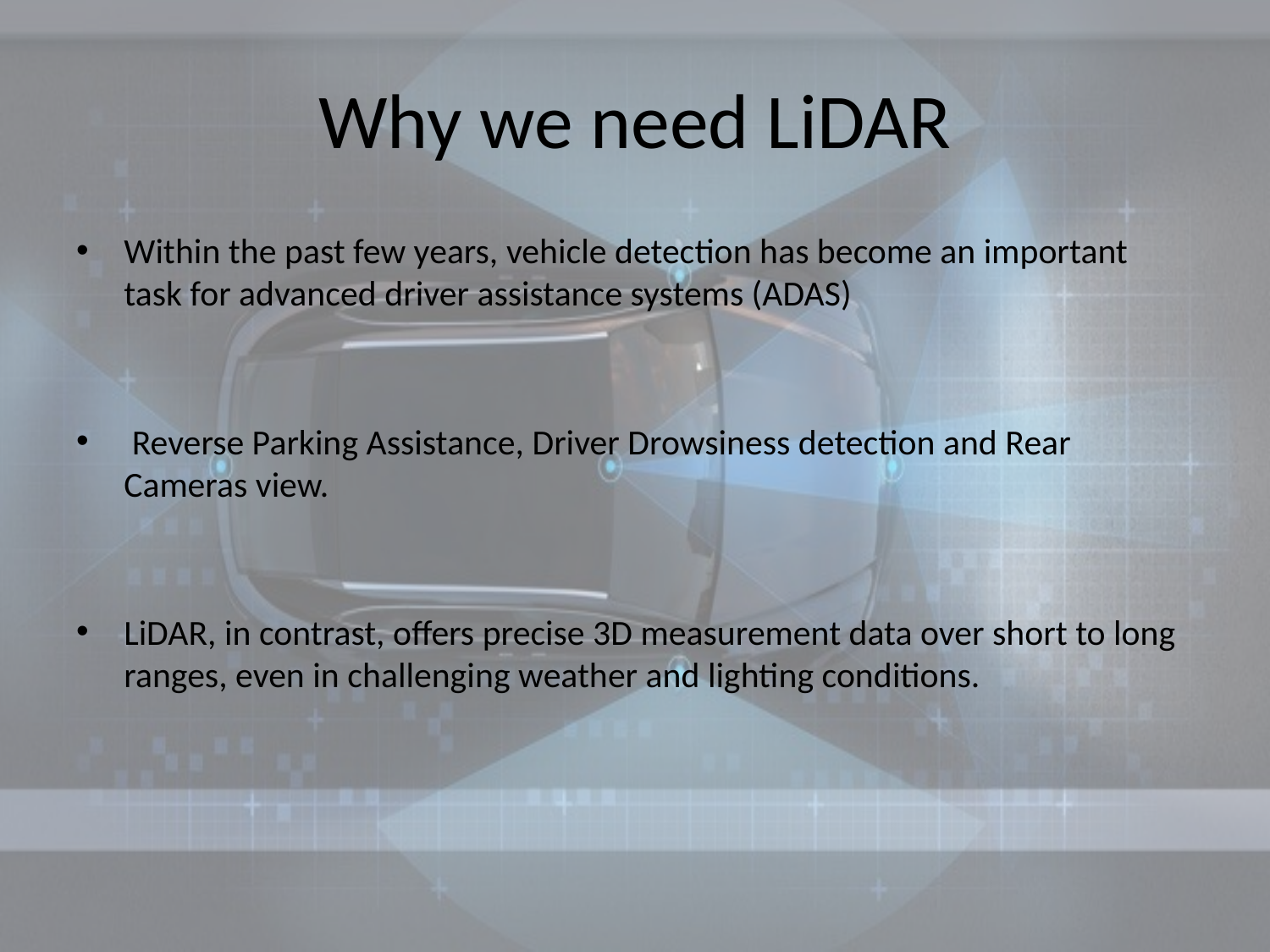

# Why we need LiDAR
Within the past few years, vehicle detection has become an important task for advanced driver assistance systems (ADAS)

 Reverse Parking Assistance, Driver Drowsiness detection and Rear Cameras view.

LiDAR, in contrast, offers precise 3D measurement data over short to long ranges, even in challenging weather and lighting conditions.